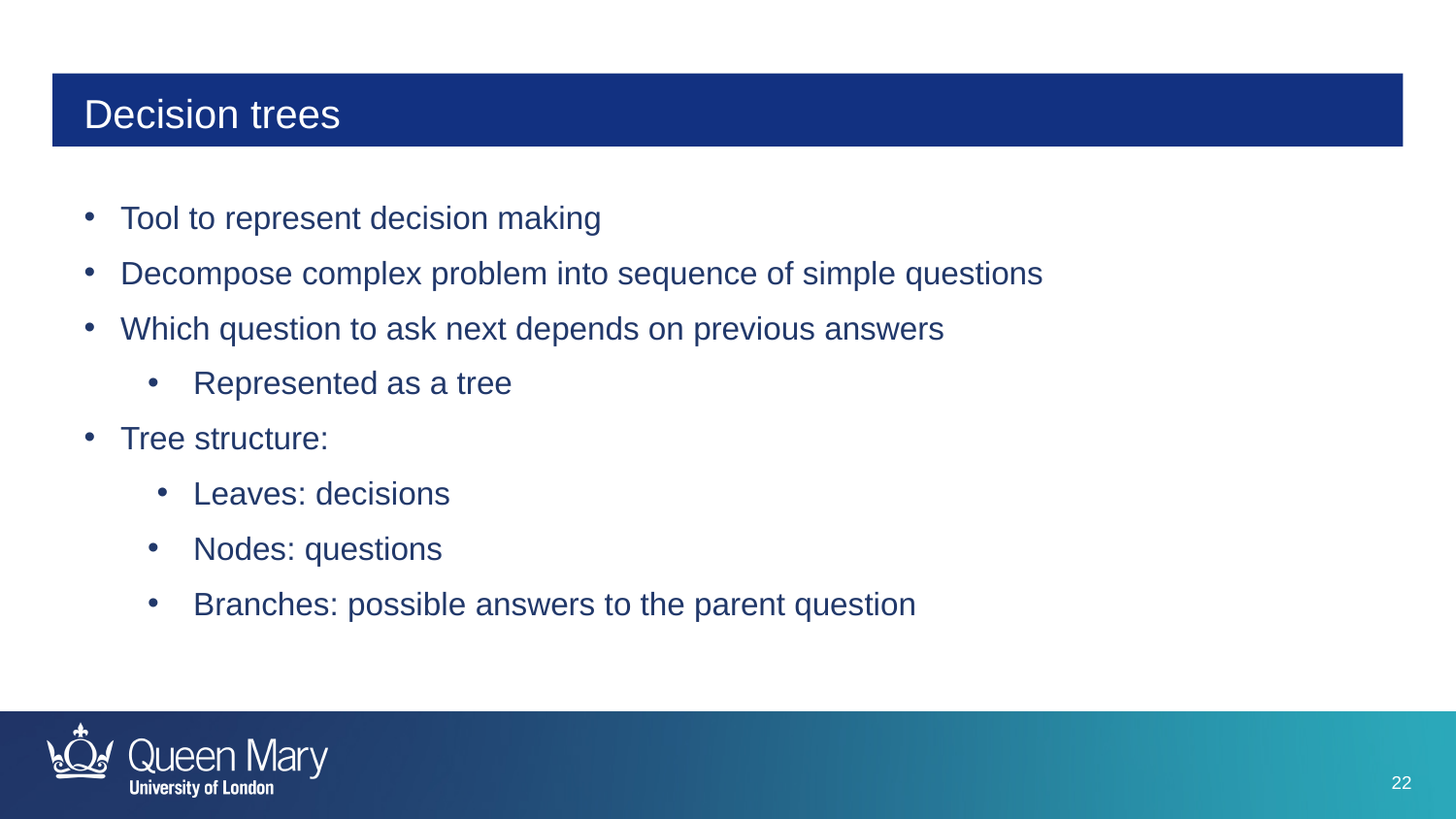

# Decision trees
Tool to represent decision making
Decompose complex problem into sequence of simple questions
Which question to ask next depends on previous answers
Represented as a tree
Tree structure:
Leaves: decisions
Nodes: questions
Branches: possible answers to the parent question